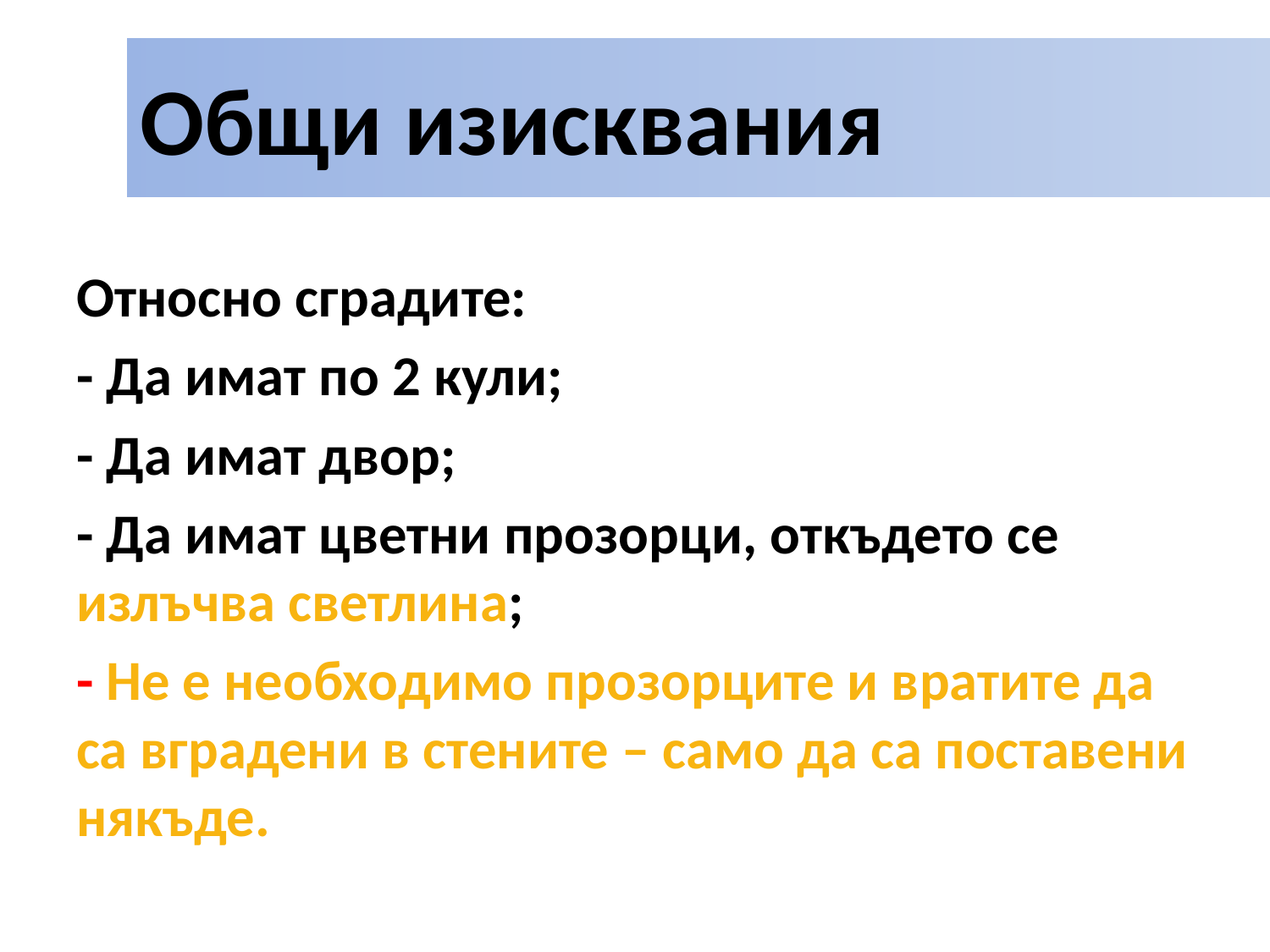

# Общи изисквания
Относно сградите:
- Да имат по 2 кули;
- Да имат двор;
- Да имат цветни прозорци, откъдето се излъчва светлина;
- Не е необходимо прозорците и вратите да са вградени в стените – само да са поставени някъде.